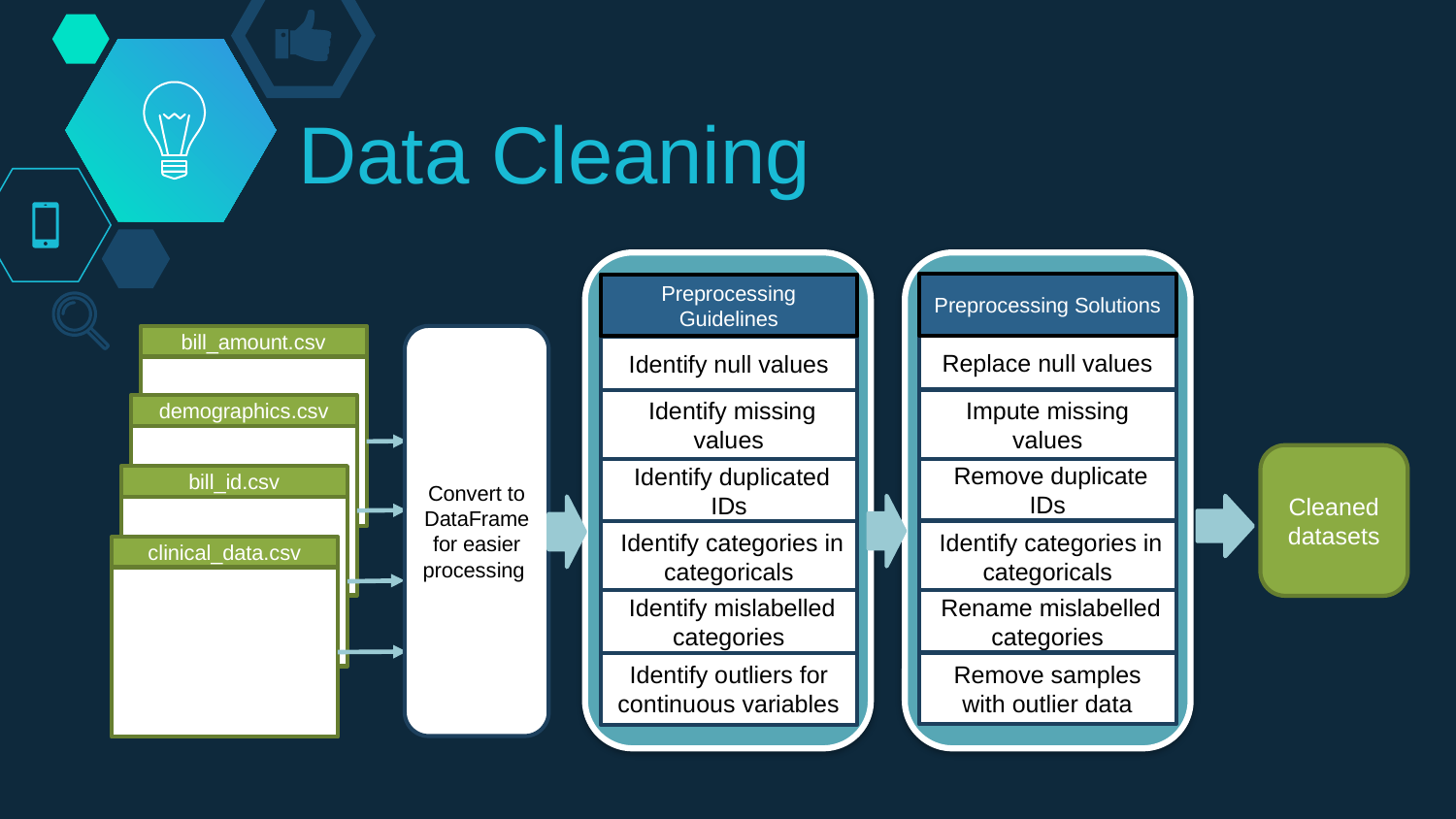

Data Cleaning

Preprocessing Solutions
Preprocessing Guidelines
bill_amount.csv

Convert to DataFrame for easier processing
Replace null values
Identify null values
Impute missing values
 Identify missing values
demographics.csv

Cleaned datasets
 Remove duplicate IDs
 Identify duplicated IDs
bill_id.csv

 Identify categories in categoricals
 Identify categories in categoricals
clinical_data.csv

 Rename mislabelled categories
 Identify mislabelled categories
Remove samples with outlier data
Identify outliers for continuous variables